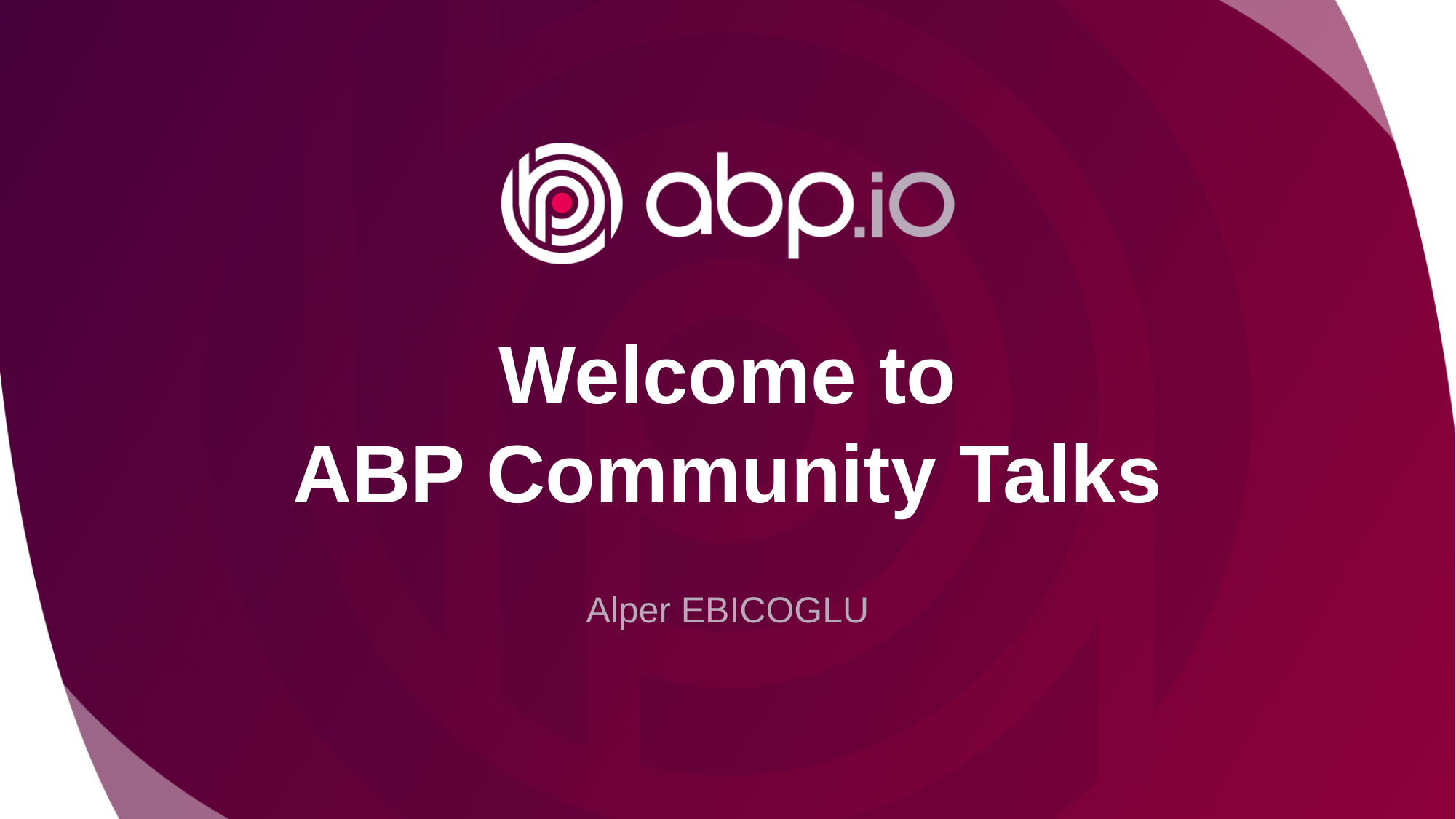

# Welcome to ABP Community Talks
Alper EBICOGLU